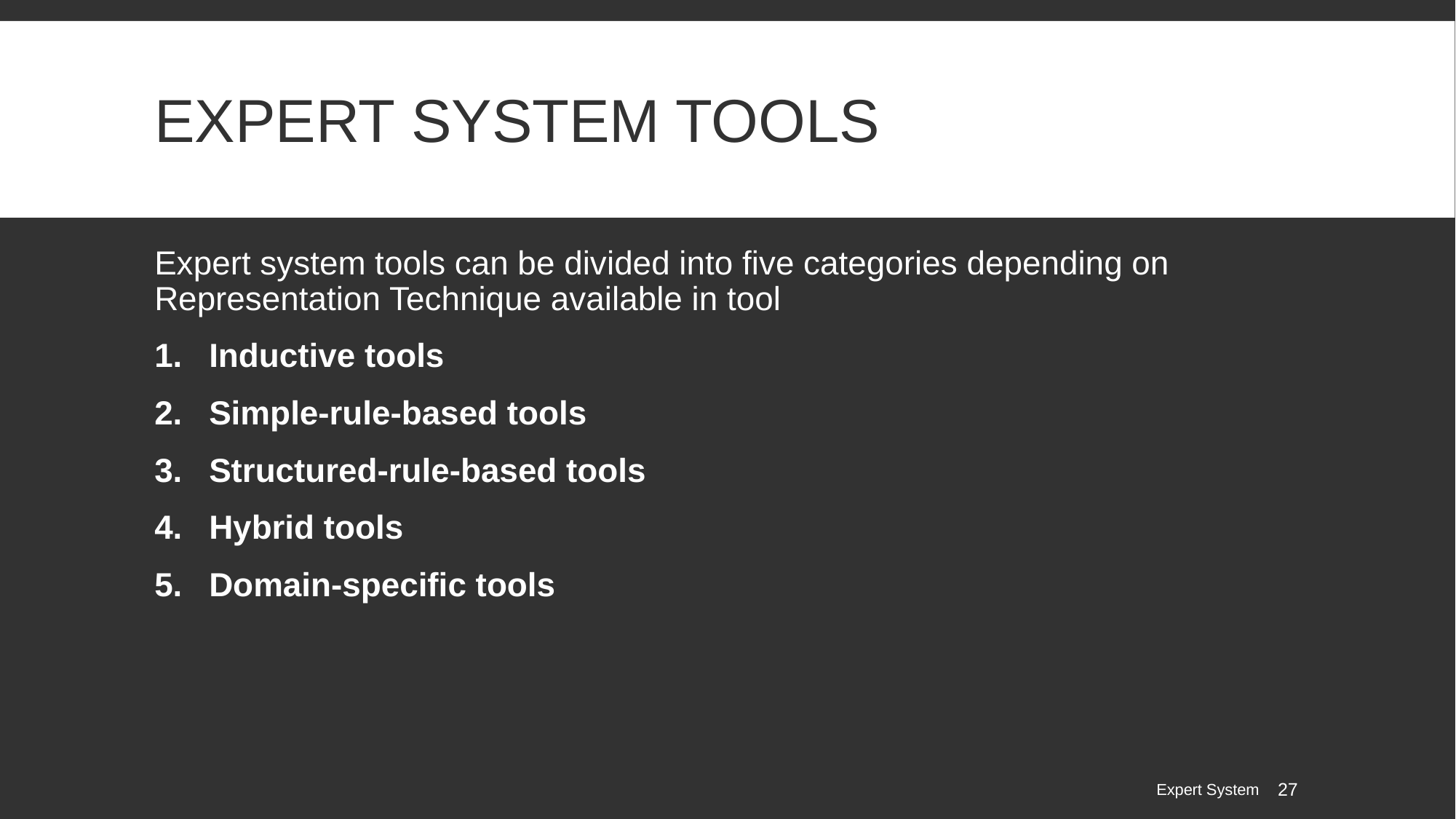

# Expert system tools
Expert system tools can be divided into five categories depending on Representation Technique available in tool
Inductive tools
Simple-rule-based tools
Structured-rule-based tools
Hybrid tools
Domain-specific tools
Expert System
27